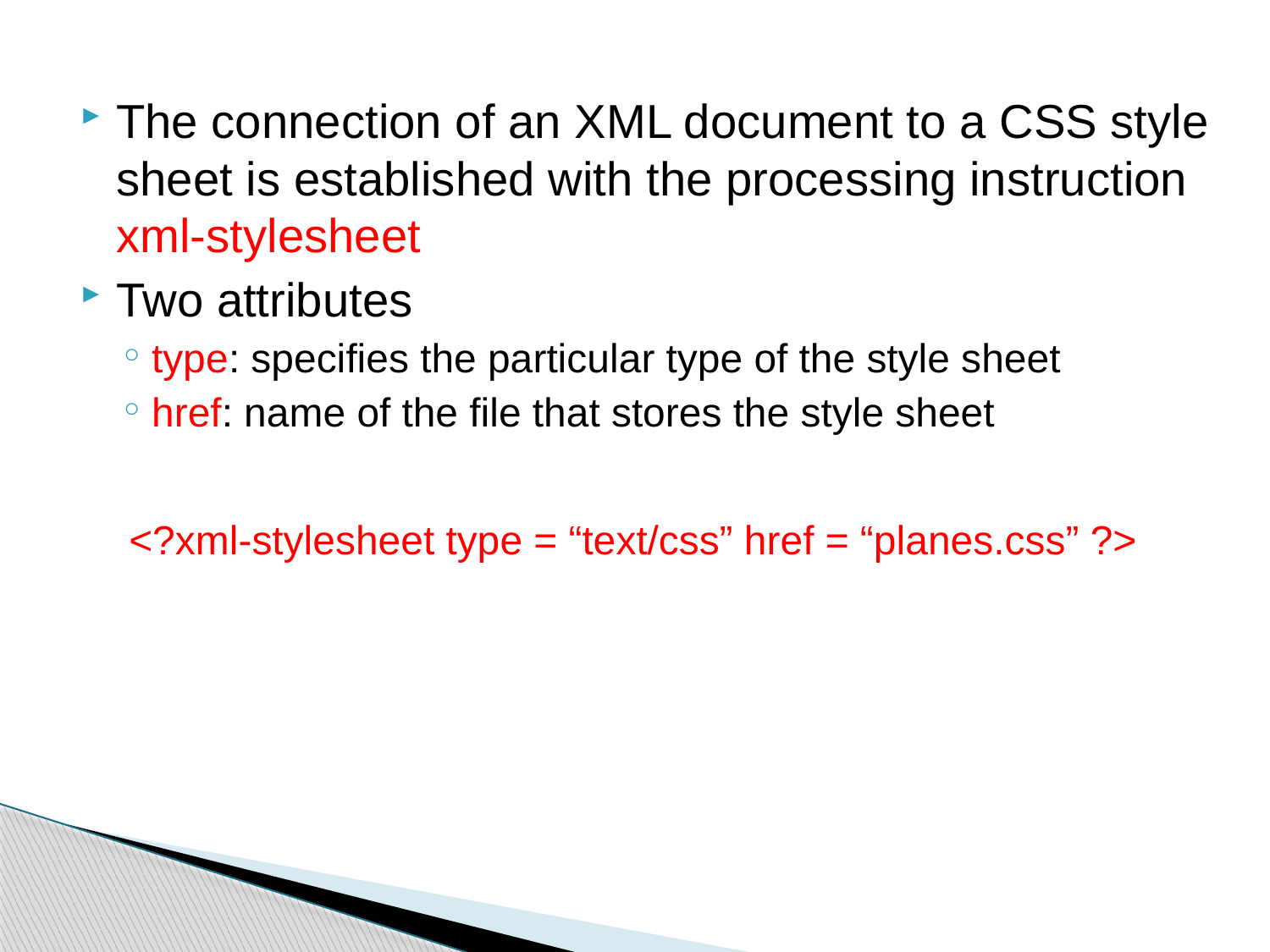

The connection of an XML document to a CSS style sheet is established with the processing instruction xml-stylesheet
Two attributes
type: specifies the particular type of the style sheet
href: name of the file that stores the style sheet

<?xml-stylesheet type = “text/css” href = “planes.css” ?>